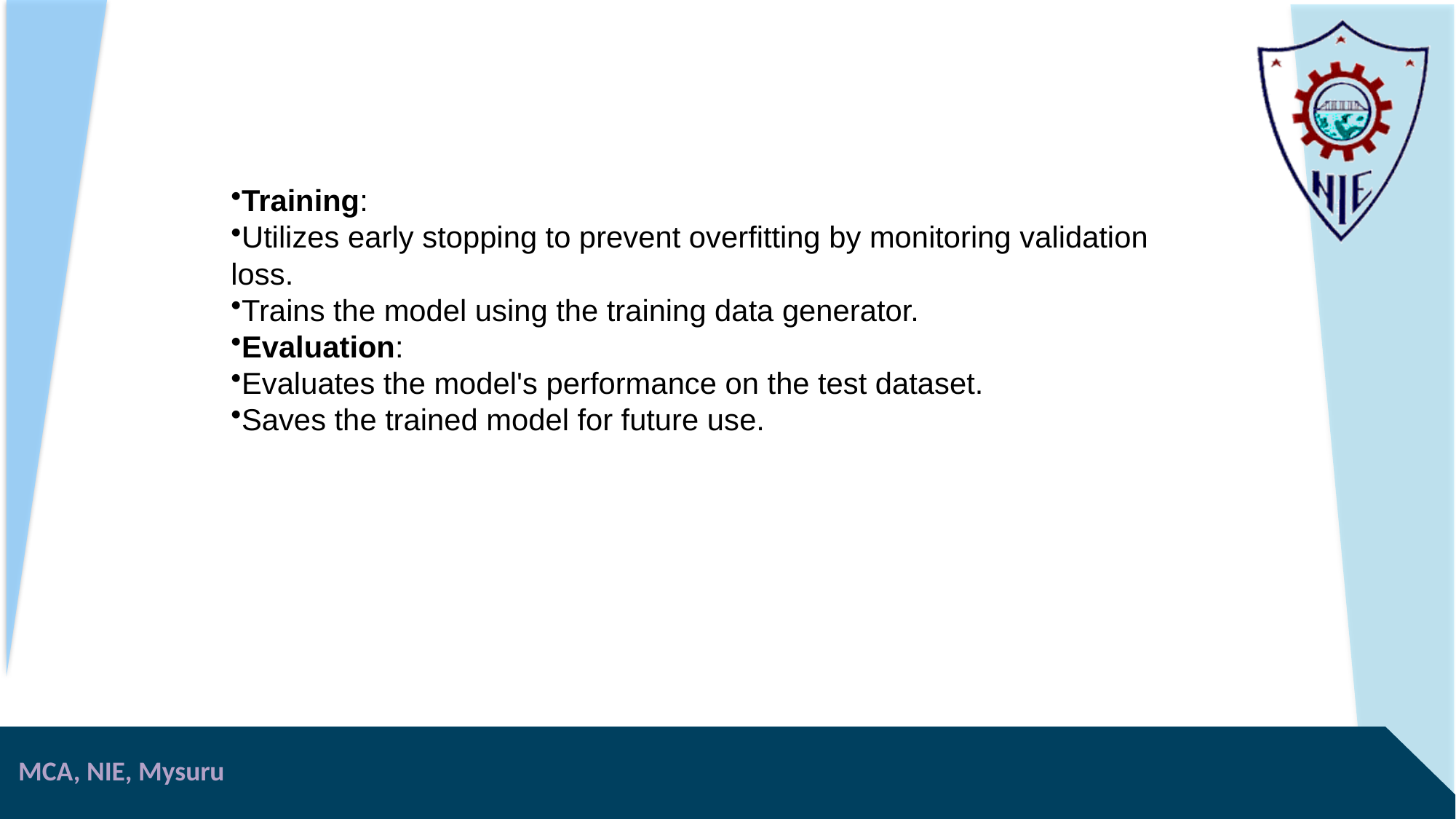

Training:
Utilizes early stopping to prevent overfitting by monitoring validation loss.
Trains the model using the training data generator.
Evaluation:
Evaluates the model's performance on the test dataset.
Saves the trained model for future use.